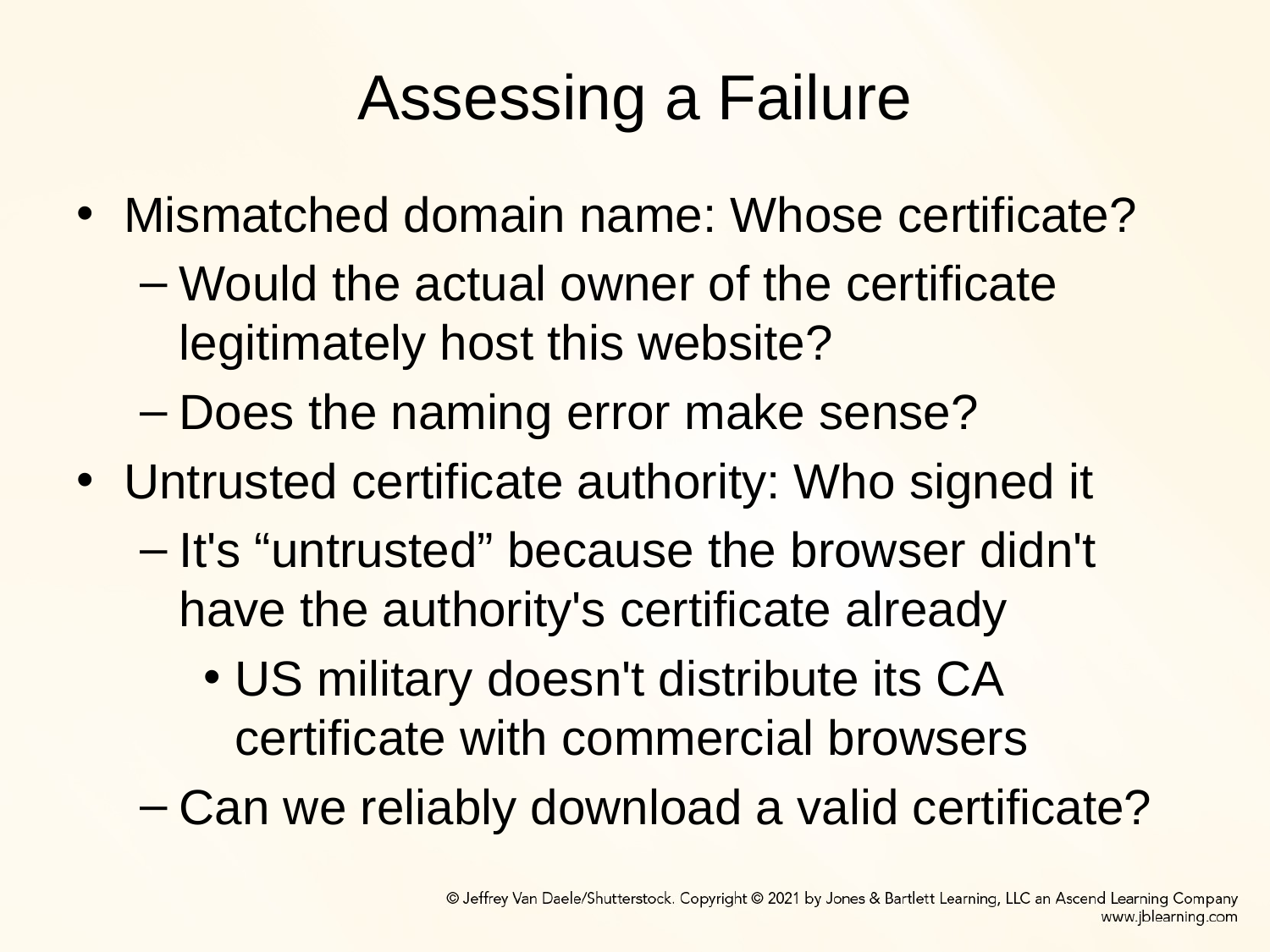

# Assessing a Failure
Mismatched domain name: Whose certificate?
Would the actual owner of the certificate legitimately host this website?
Does the naming error make sense?
Untrusted certificate authority: Who signed it
It's “untrusted” because the browser didn't have the authority's certificate already
US military doesn't distribute its CA certificate with commercial browsers
Can we reliably download a valid certificate?